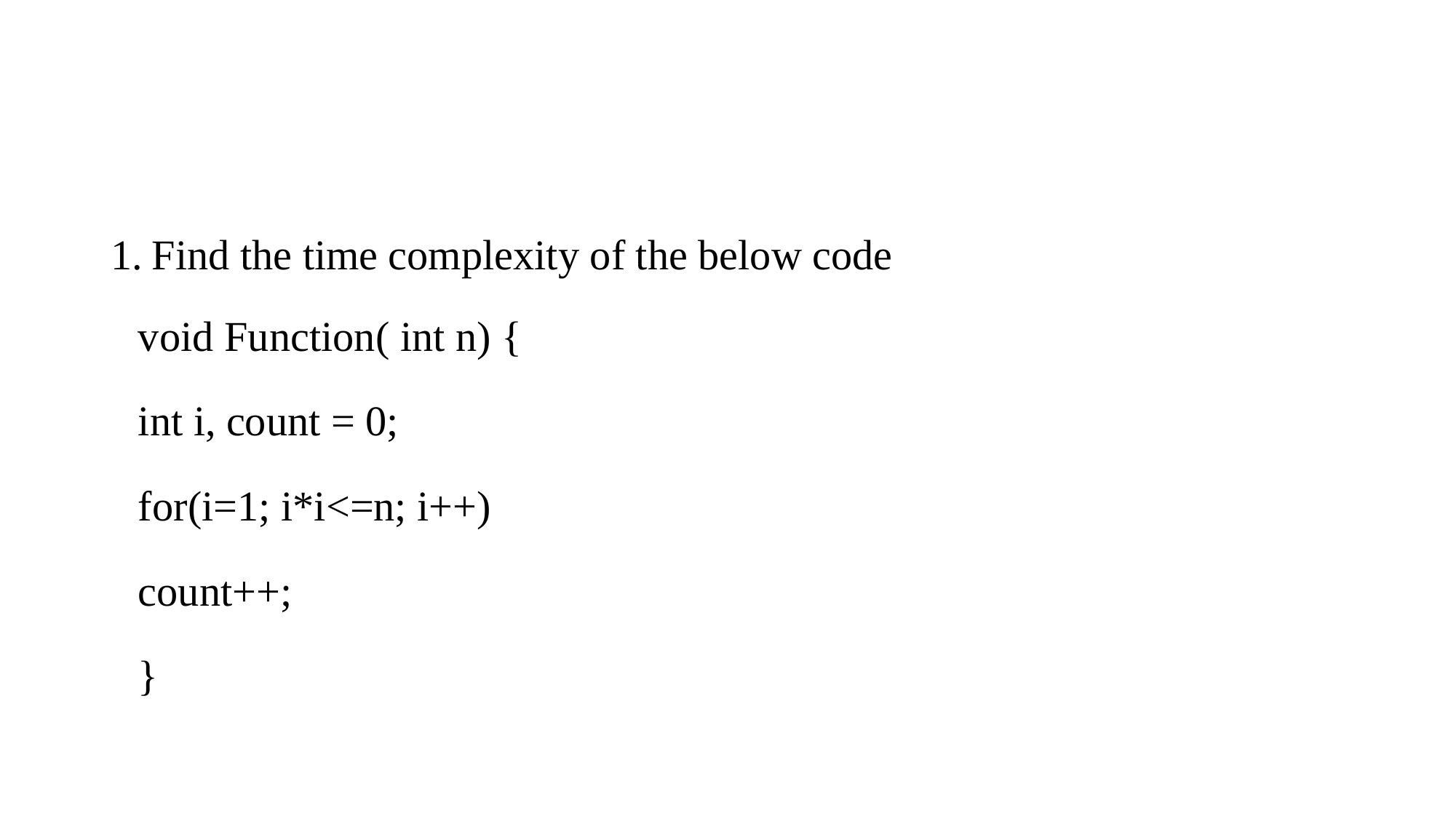

#
Find the time complexity of the below code
void Function( int n) {
int i, count = 0;
for(i=1; i*i<=n; i++)
count++;
}